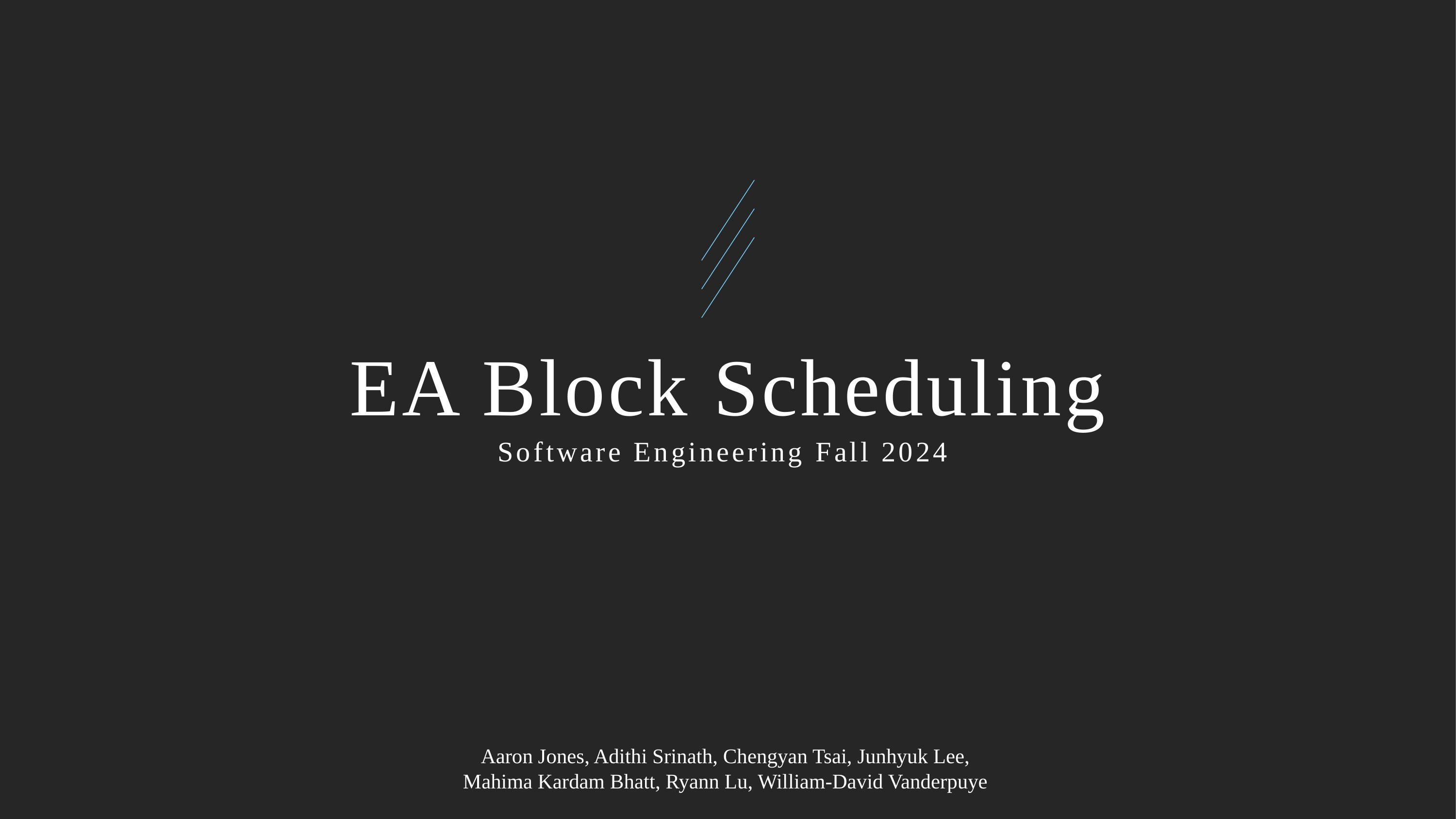

# EA Block Scheduling
Software Engineering Fall 2024
Aaron Jones, Adithi Srinath, Chengyan Tsai, Junhyuk Lee,
Mahima Kardam Bhatt, Ryann Lu, William-David Vanderpuye